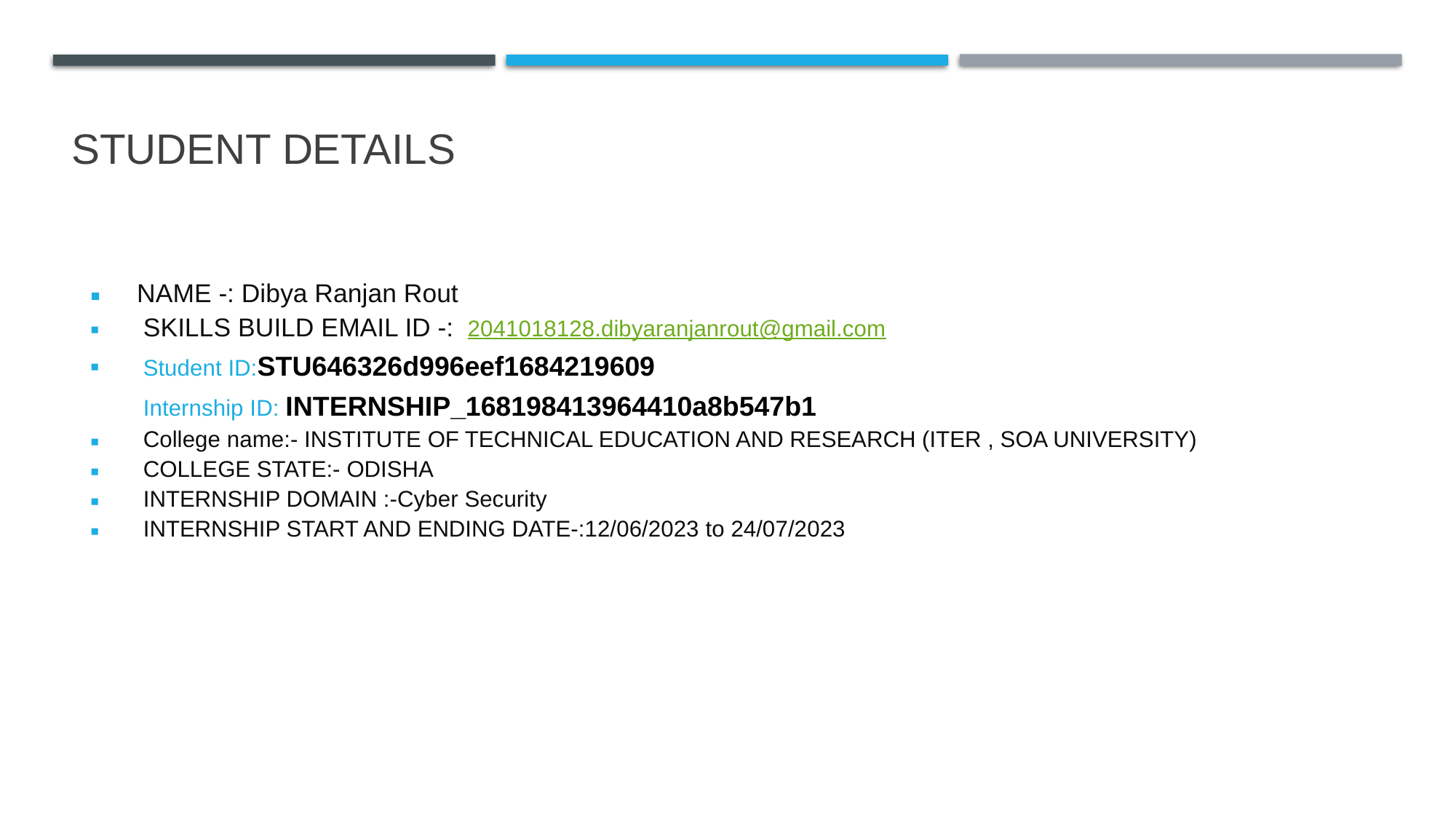

# STUDENT DETAILS

NAME -: Dibya Ranjan Rout
 SKILLS BUILD EMAIL ID -:  2041018128.dibyaranjanrout@gmail.com
 Student ID:STU646326d996eef1684219609
 Internship ID: INTERNSHIP_168198413964410a8b547b1
 College name:- INSTITUTE OF TECHNICAL EDUCATION AND RESEARCH (ITER , SOA UNIVERSITY)
 COLLEGE STATE:- ODISHA
 INTERNSHIP DOMAIN :-Cyber Security
 INTERNSHIP START AND ENDING DATE-:12/06/2023 to 24/07/2023